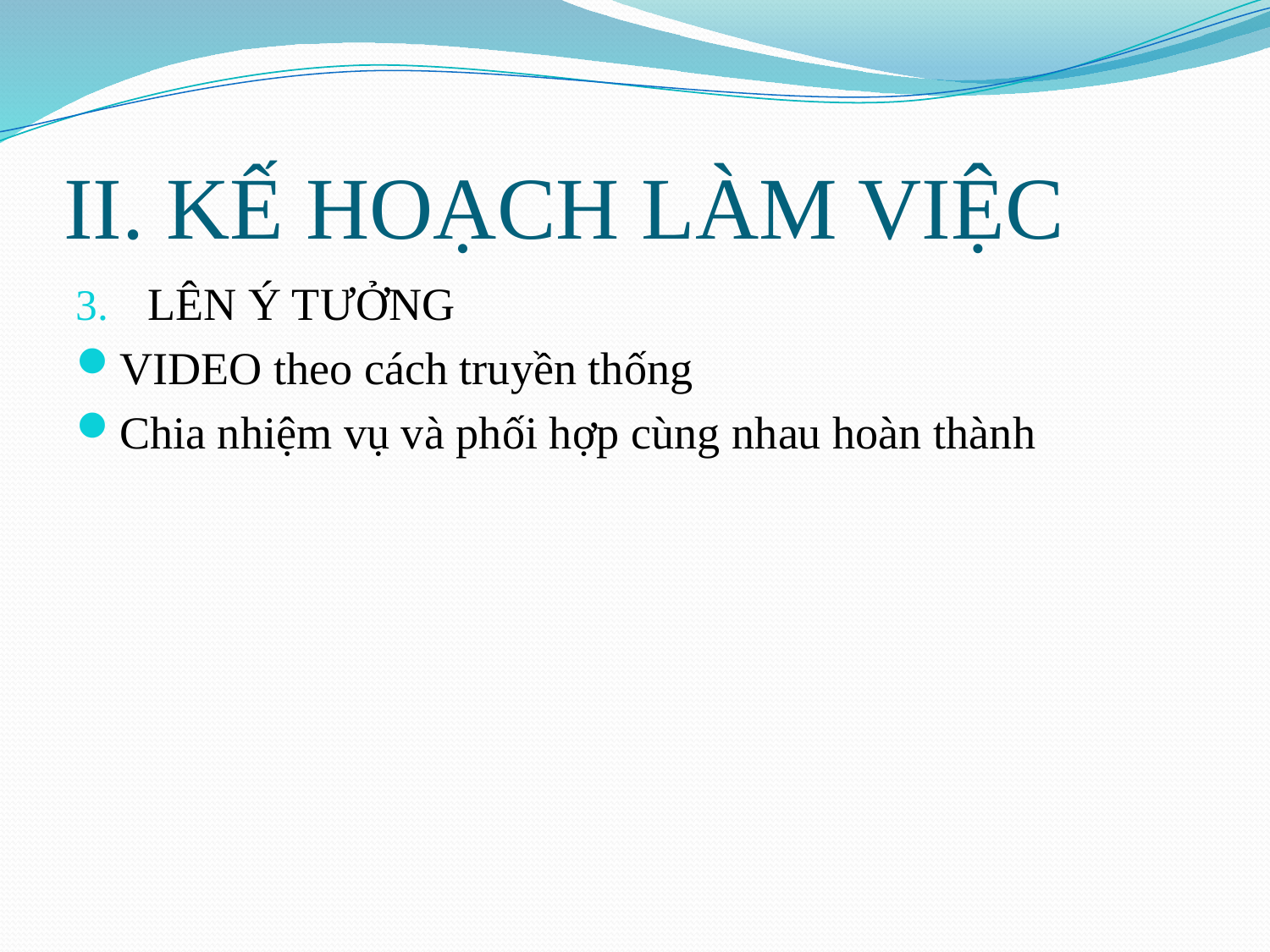

# II. KẾ HOẠCH LÀM VIỆC
LÊN Ý TƯỞNG
VIDEO theo cách truyền thống
Chia nhiệm vụ và phối hợp cùng nhau hoàn thành